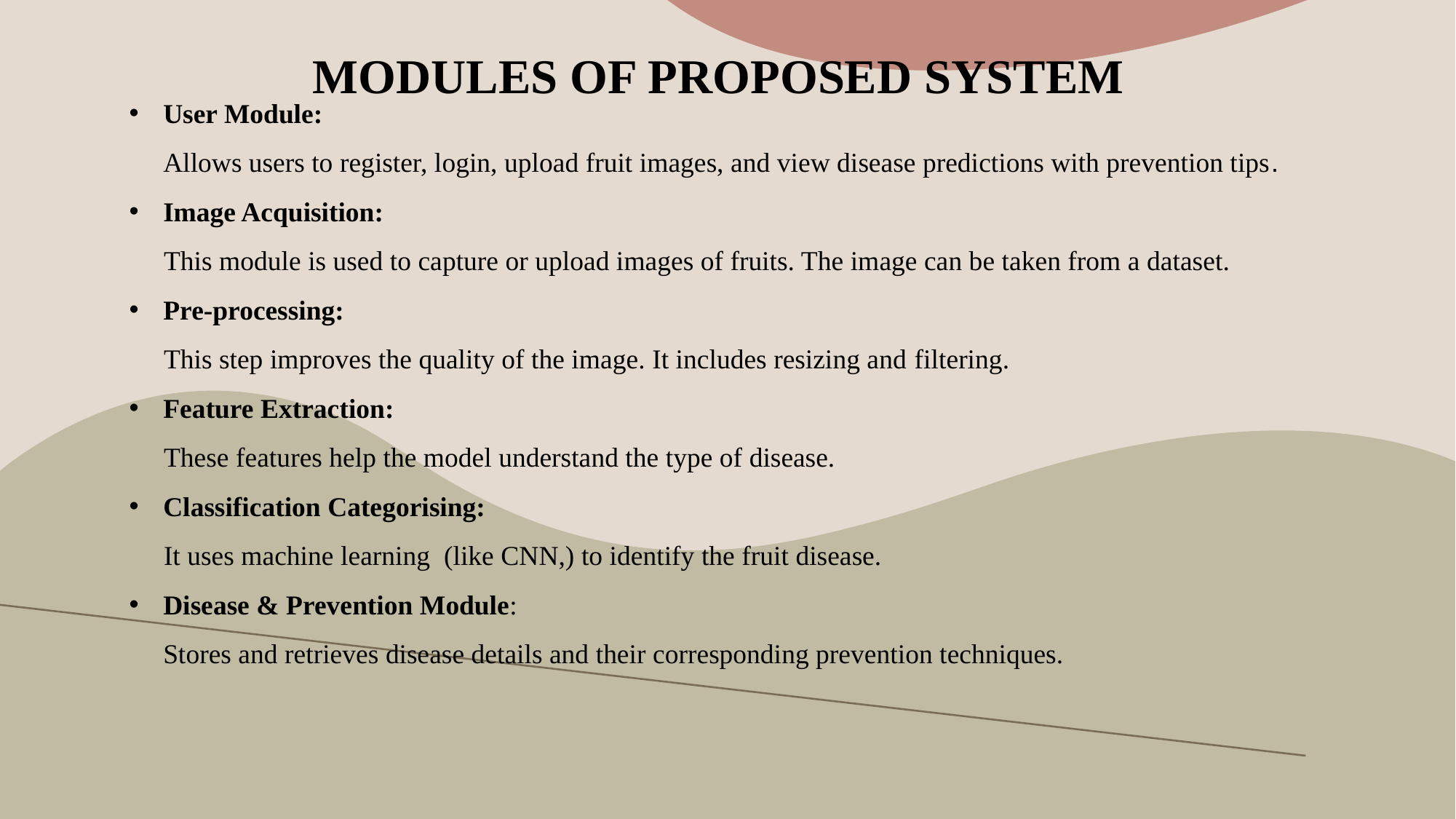

# MODULES OF PROPOSED SYSTEM

User Module:
Allows users to register, login, upload fruit images, and view disease predictions with prevention tips.
Image Acquisition:
     This module is used to capture or upload images of fruits. The image can be taken from a dataset.
Pre-processing:
     This step improves the quality of the image. It includes resizing and filtering.
Feature Extraction:
     These features help the model understand the type of disease.
Classification Categorising:
     It uses machine learning  (like CNN,) to identify the fruit disease.
Disease & Prevention Module:
Stores and retrieves disease details and their corresponding prevention techniques.